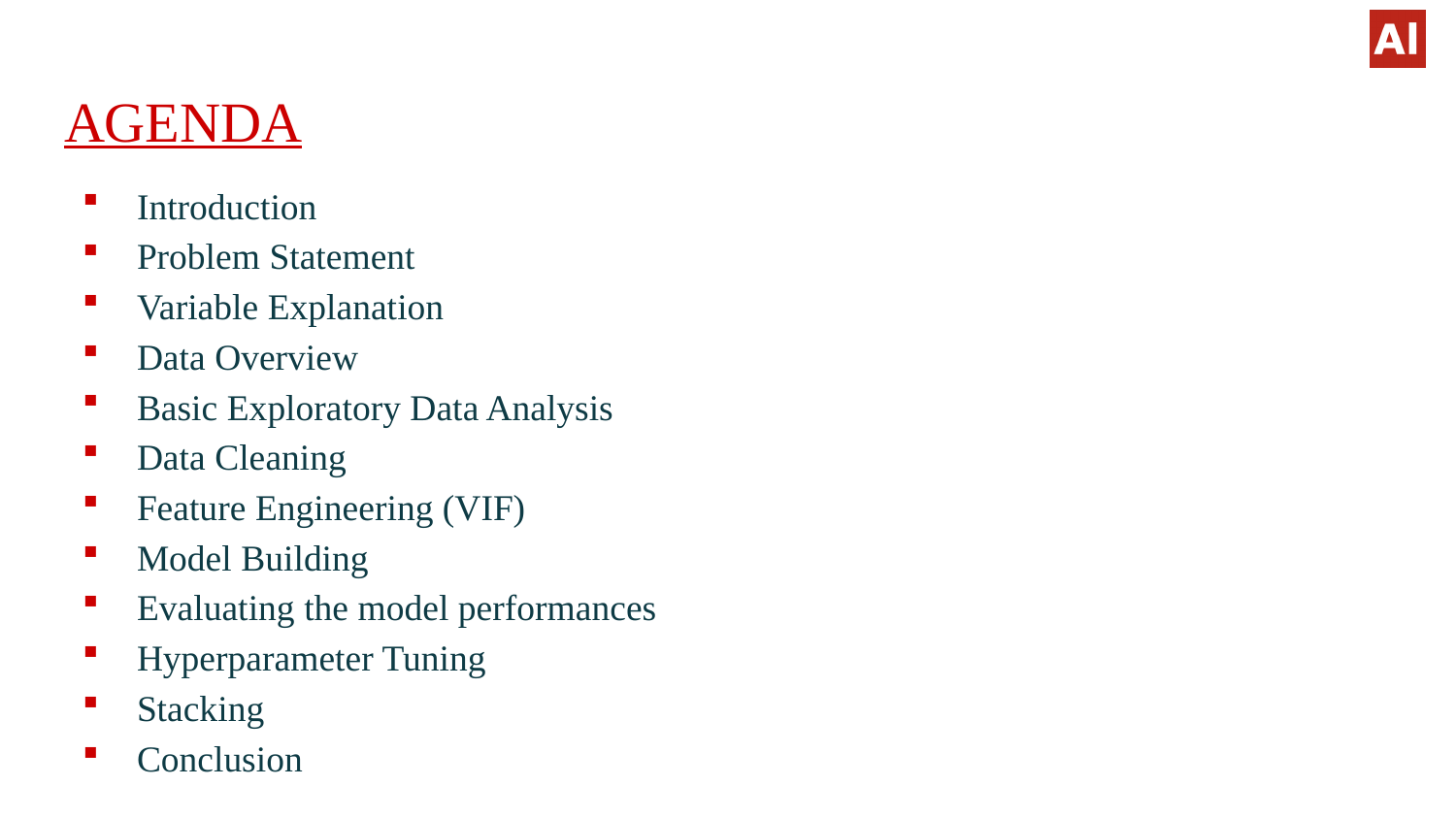

# AGENDA
Introduction
Problem Statement
Variable Explanation
Data Overview
Basic Exploratory Data Analysis
Data Cleaning
Feature Engineering (VIF)
Model Building
Evaluating the model performances
Hyperparameter Tuning
Stacking
Conclusion